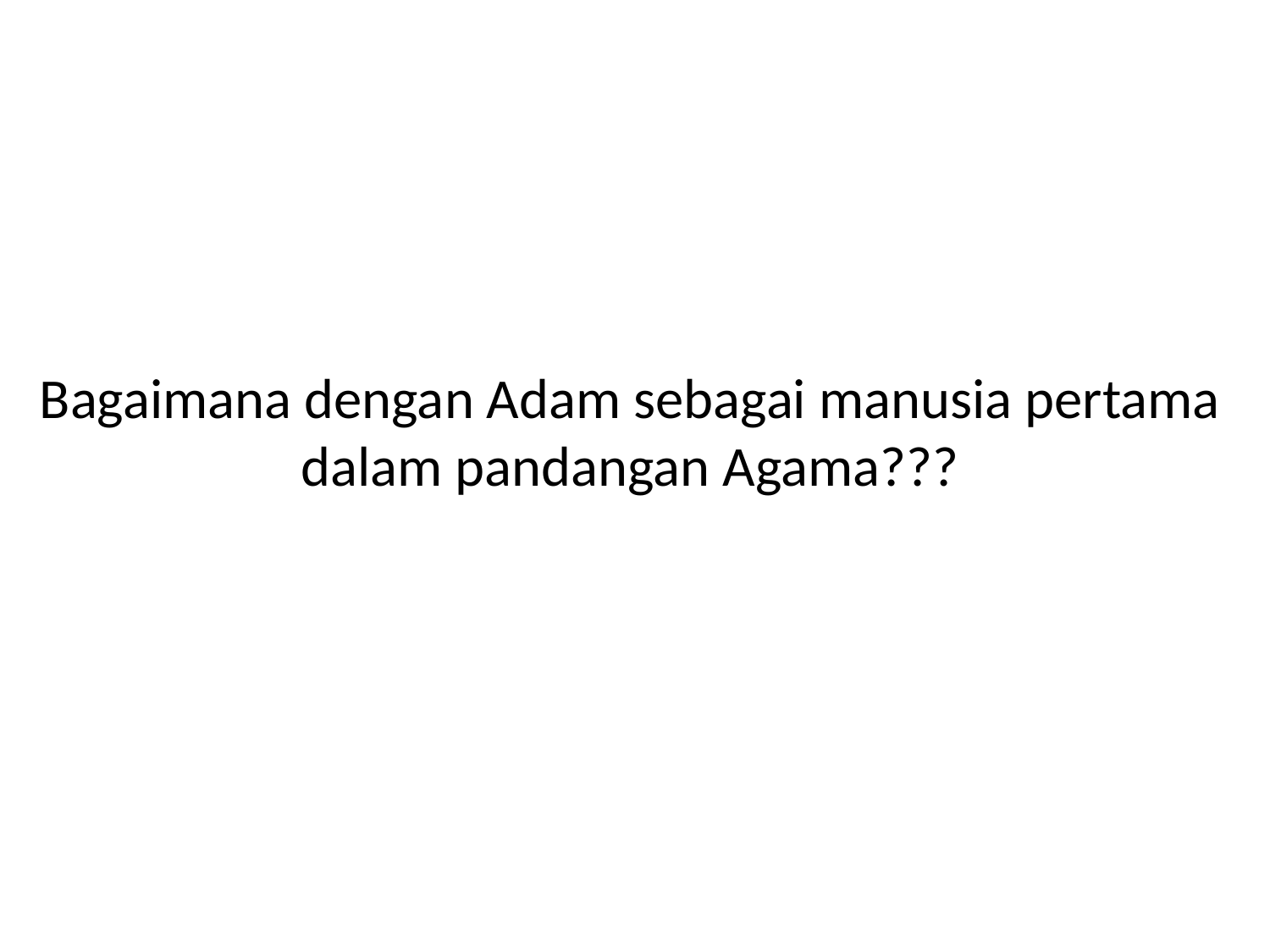

Bagaimana dengan Adam sebagai manusia pertama dalam pandangan Agama???